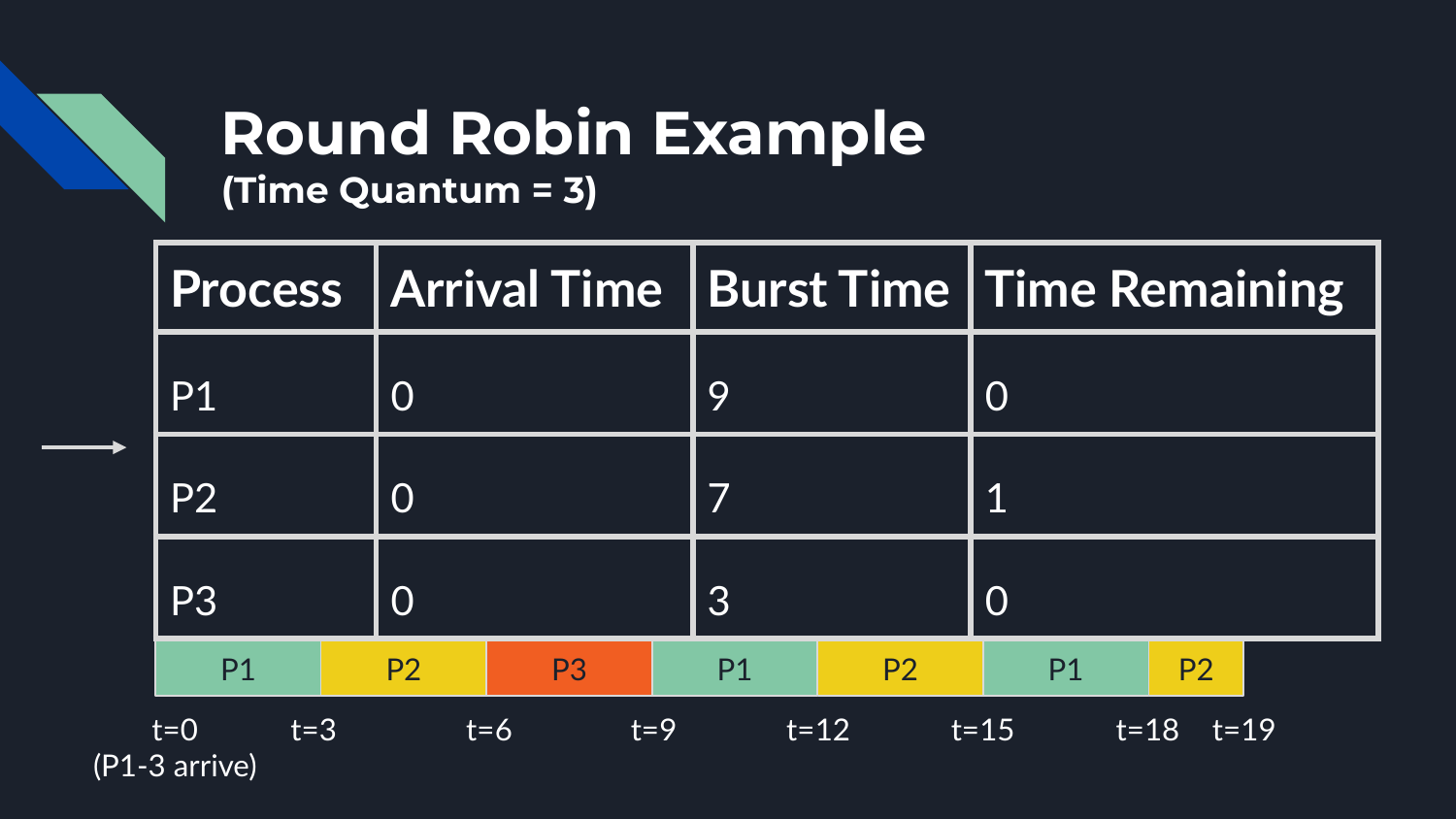

# Round Robin Example
(Time Quantum = 3)
| Process | Arrival Time | Burst Time | Time Remaining |
| --- | --- | --- | --- |
| P1 | 0 | 9 | 0 |
| P2 | 0 | 7 | 1 |
| P3 | 0 | 3 | 0 |

P1

P2

P3

P1

P2

P1
P2

t=0
(P1-3 arrive)
t=3
t=6
t=9
t=12
t=15
t=18
t=19